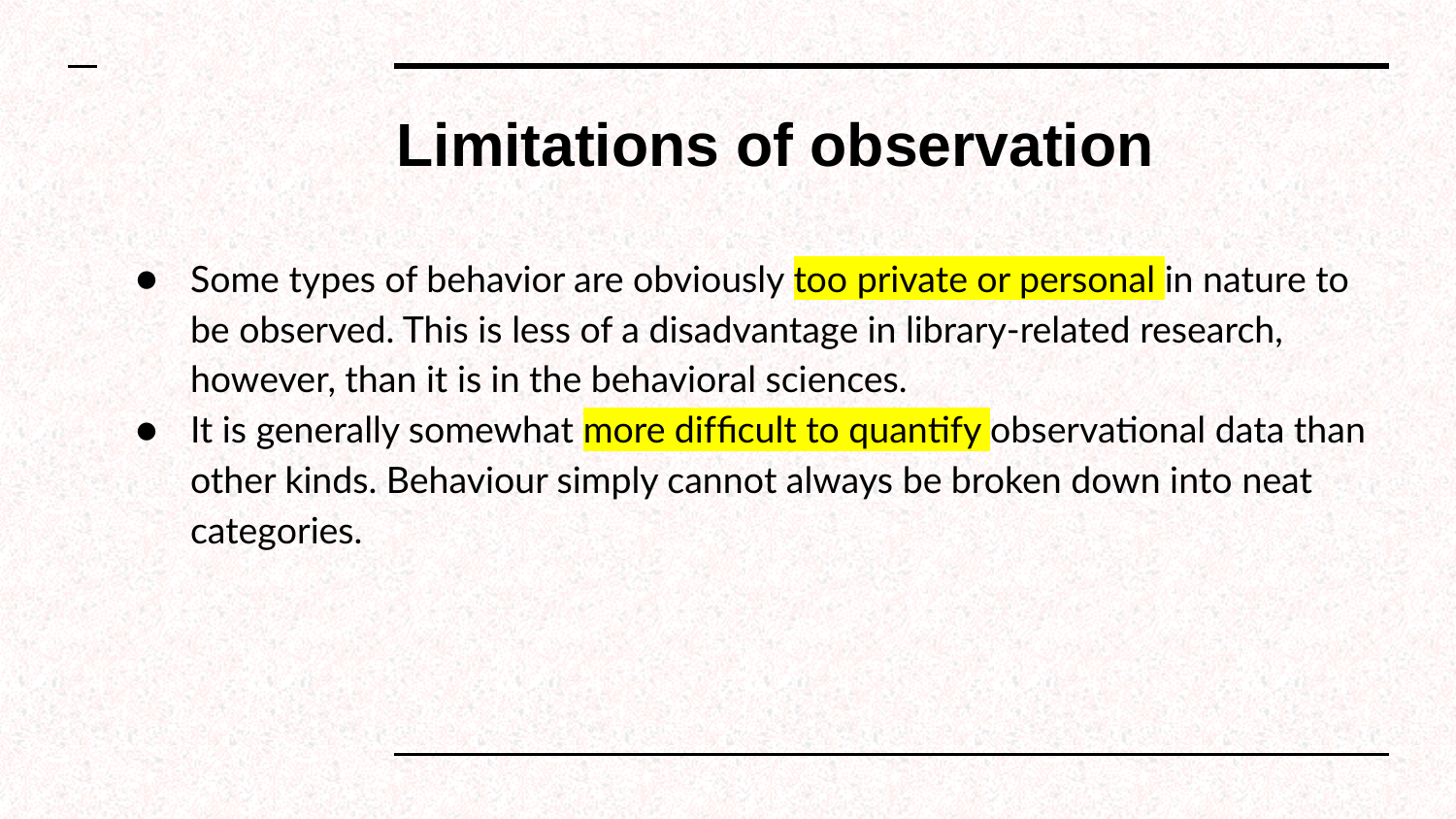

# Limitations of observation
Some types of behavior are obviously too private or personal in nature to be observed. This is less of a disadvantage in library-related research, however, than it is in the behavioral sciences.
It is generally somewhat more difﬁcult to quantify observational data than other kinds. Behaviour simply cannot always be broken down into neat categories.